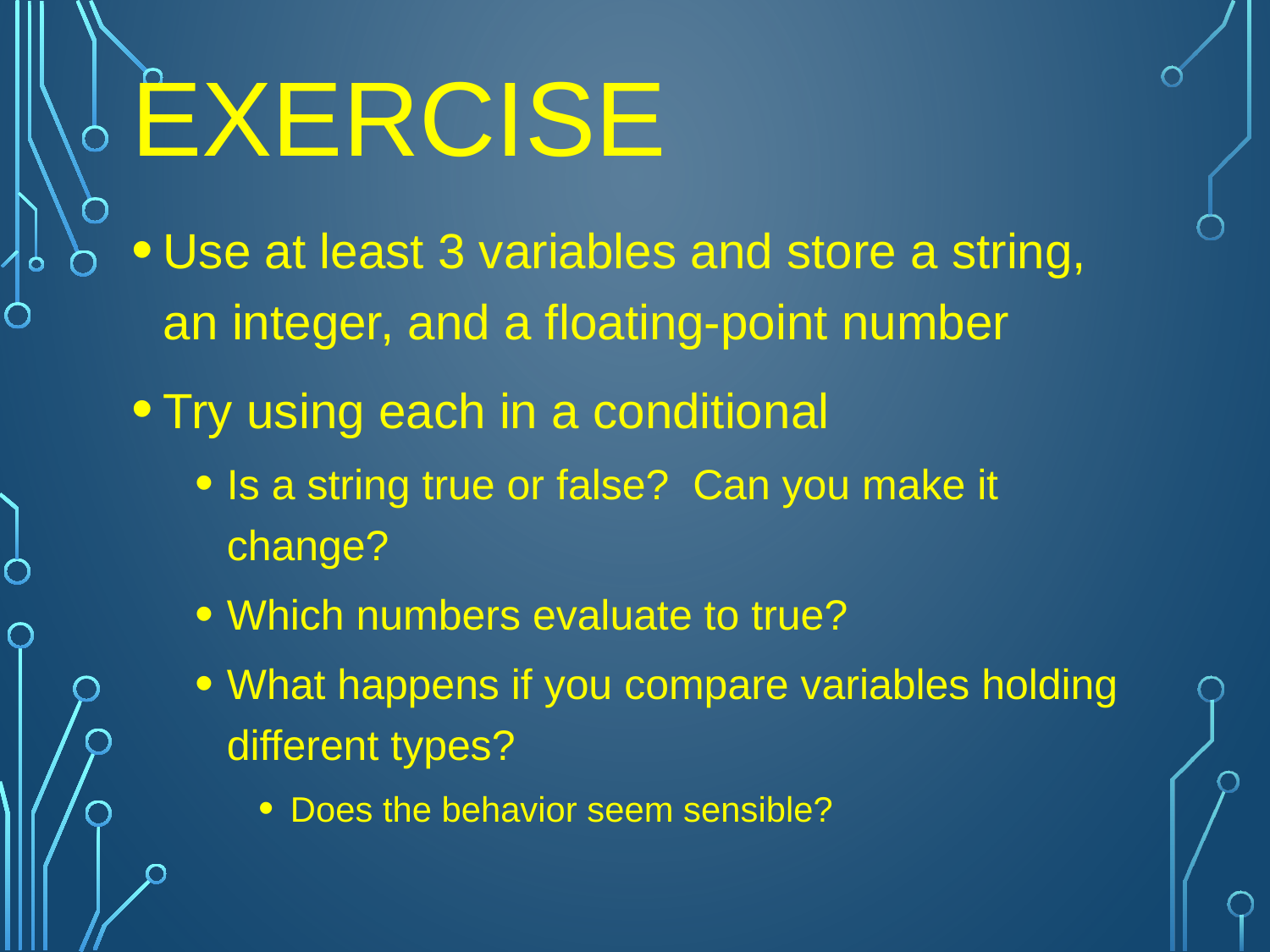

# exercise
Use at least 3 variables and store a string, an integer, and a floating-point number
Try using each in a conditional
Is a string true or false?  Can you make it change?
Which numbers evaluate to true?
What happens if you compare variables holding different types?
Does the behavior seem sensible?